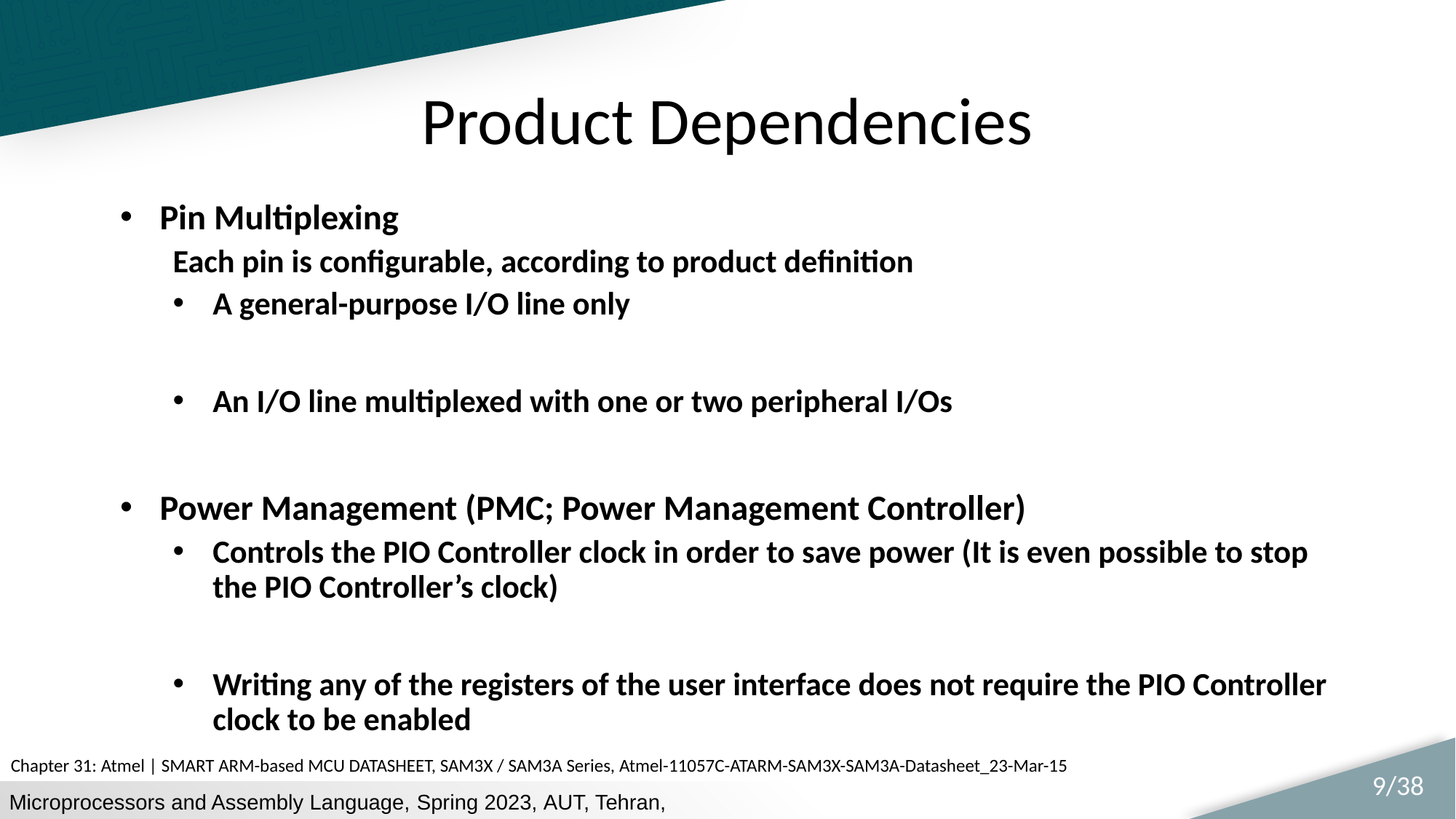

# Product Dependencies
Pin Multiplexing
Each pin is configurable, according to product definition
A general-purpose I/O line only

An I/O line multiplexed with one or two peripheral I/Os
Power Management (PMC; Power Management Controller)
Controls the PIO Controller clock in order to save power (It is even possible to stop the PIO Controller’s clock)

Writing any of the registers of the user interface does not require the PIO Controller clock to be enabled
Chapter 31: Atmel | SMART ARM-based MCU DATASHEET, SAM3X / SAM3A Series, Atmel-11057C-ATARM-SAM3X-SAM3A-Datasheet_23-Mar-15
9/38